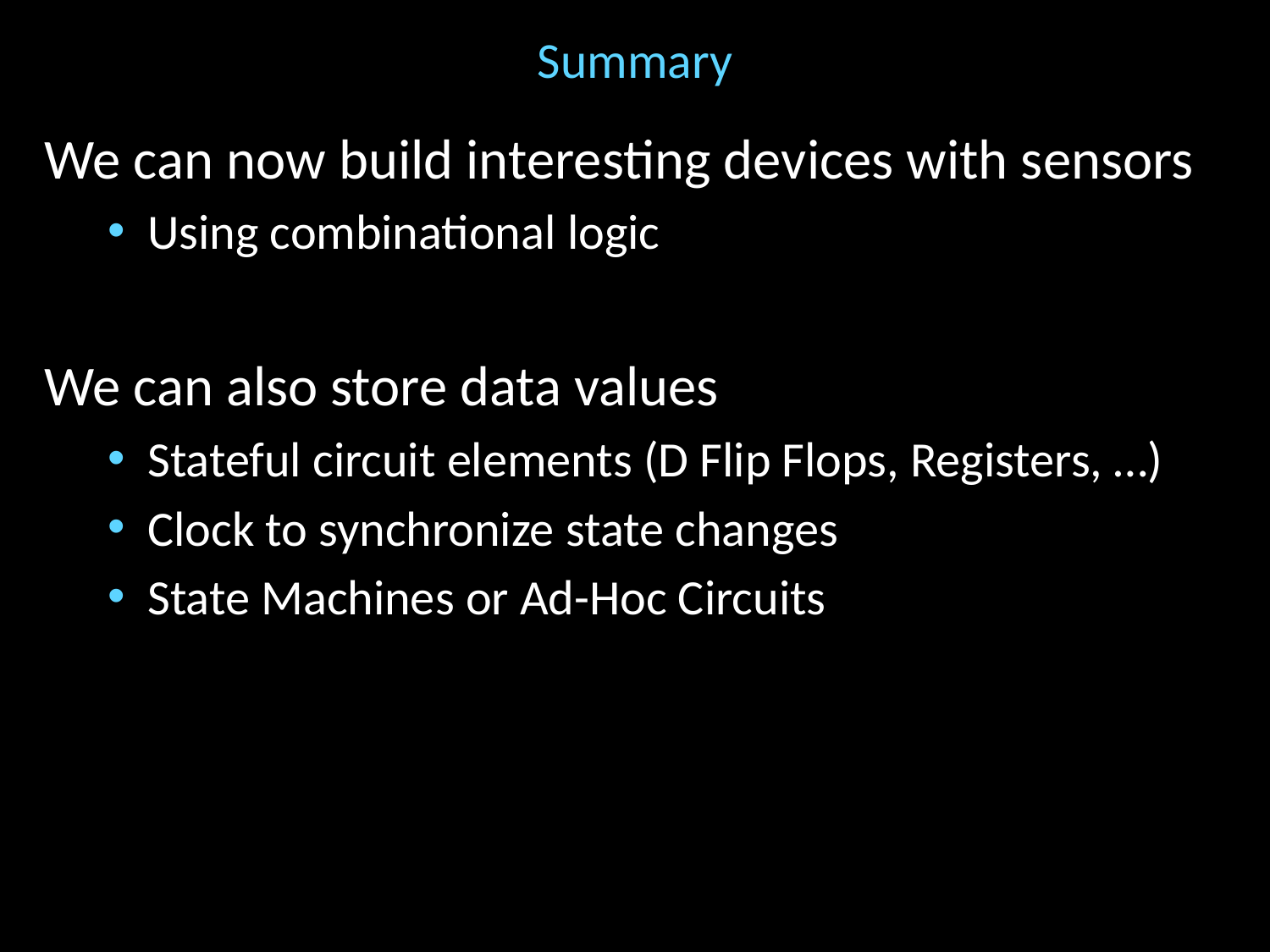

# Summary
We can now build interesting devices with sensors
Using combinational logic

We can also store data values
Stateful circuit elements (D Flip Flops, Registers, …)
Clock to synchronize state changes
State Machines or Ad-Hoc Circuits